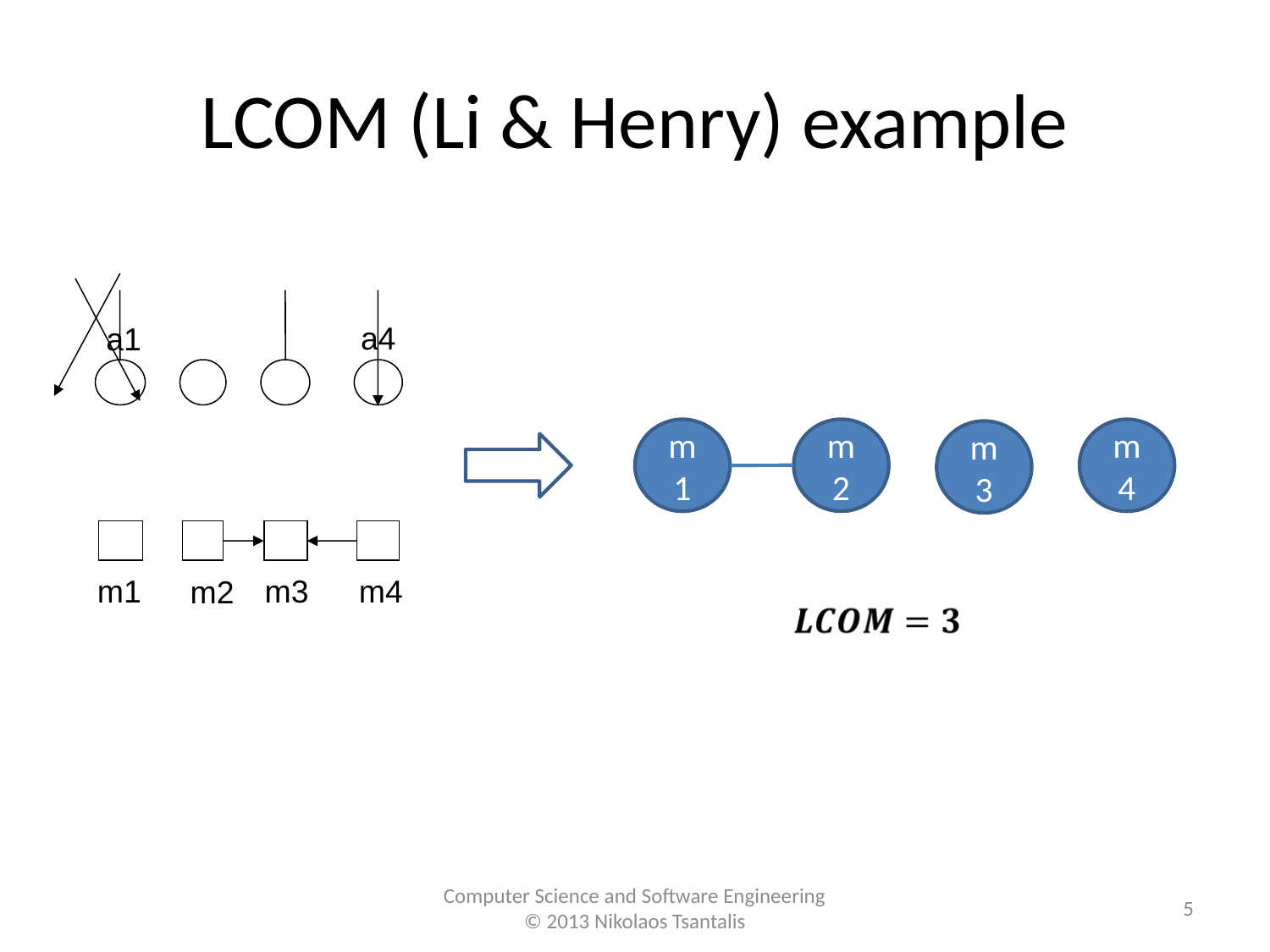

LCOM (Li & Henry) example

a4
a1

m2
m1
m4
m3

m1
m3
m4
m2

5